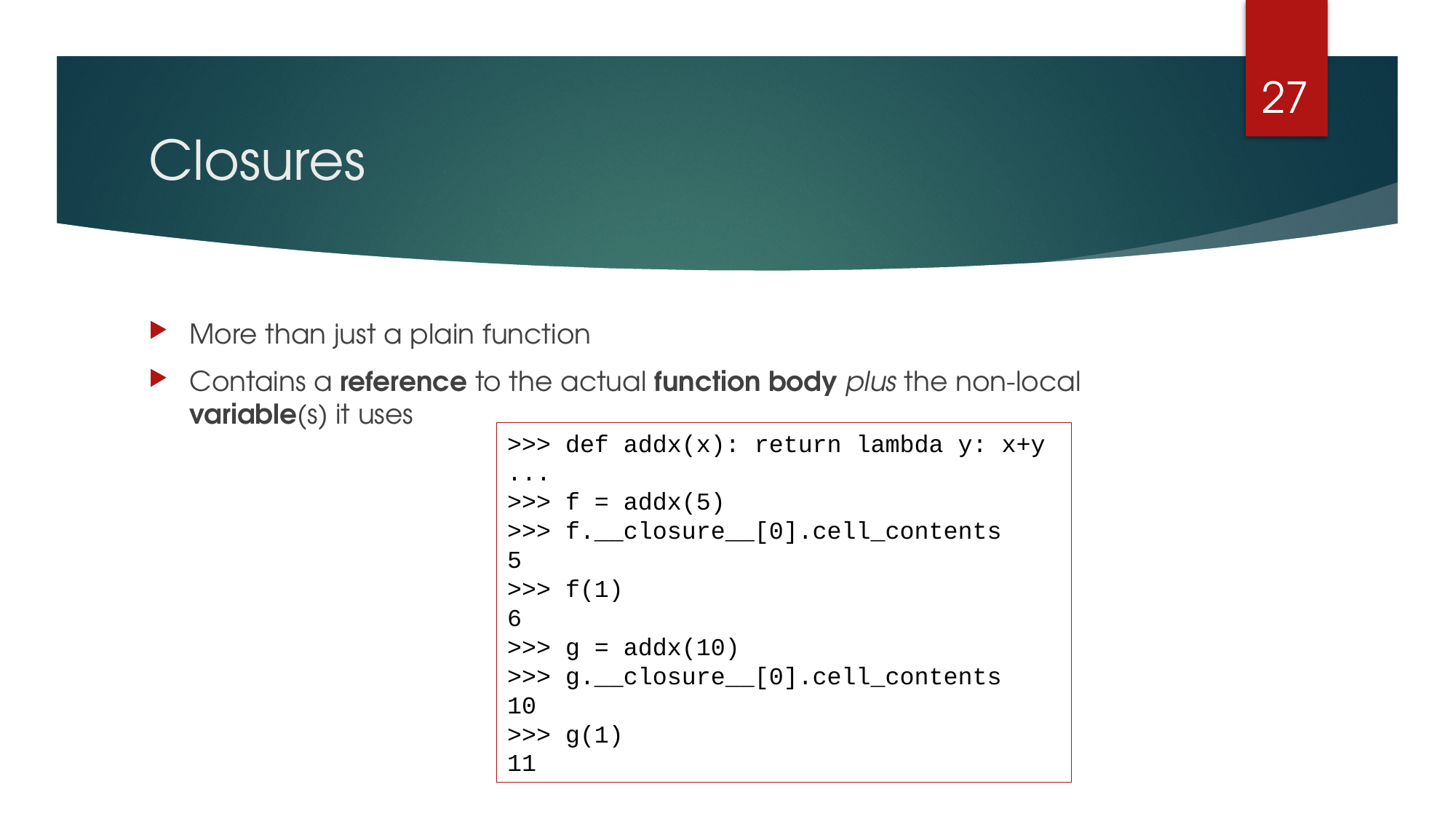

27
# Closures
More than just a plain function
Contains a reference to the actual function body plus the non-local variable(s) it uses

>>> def addx(x): return lambda y: x+y
...
>>> f = addx(5)
>>> f.__closure__[0].cell_contents
5
>>> f(1)
6
>>> g = addx(10)
>>> g.__closure__[0].cell_contents
10
>>> g(1)
11